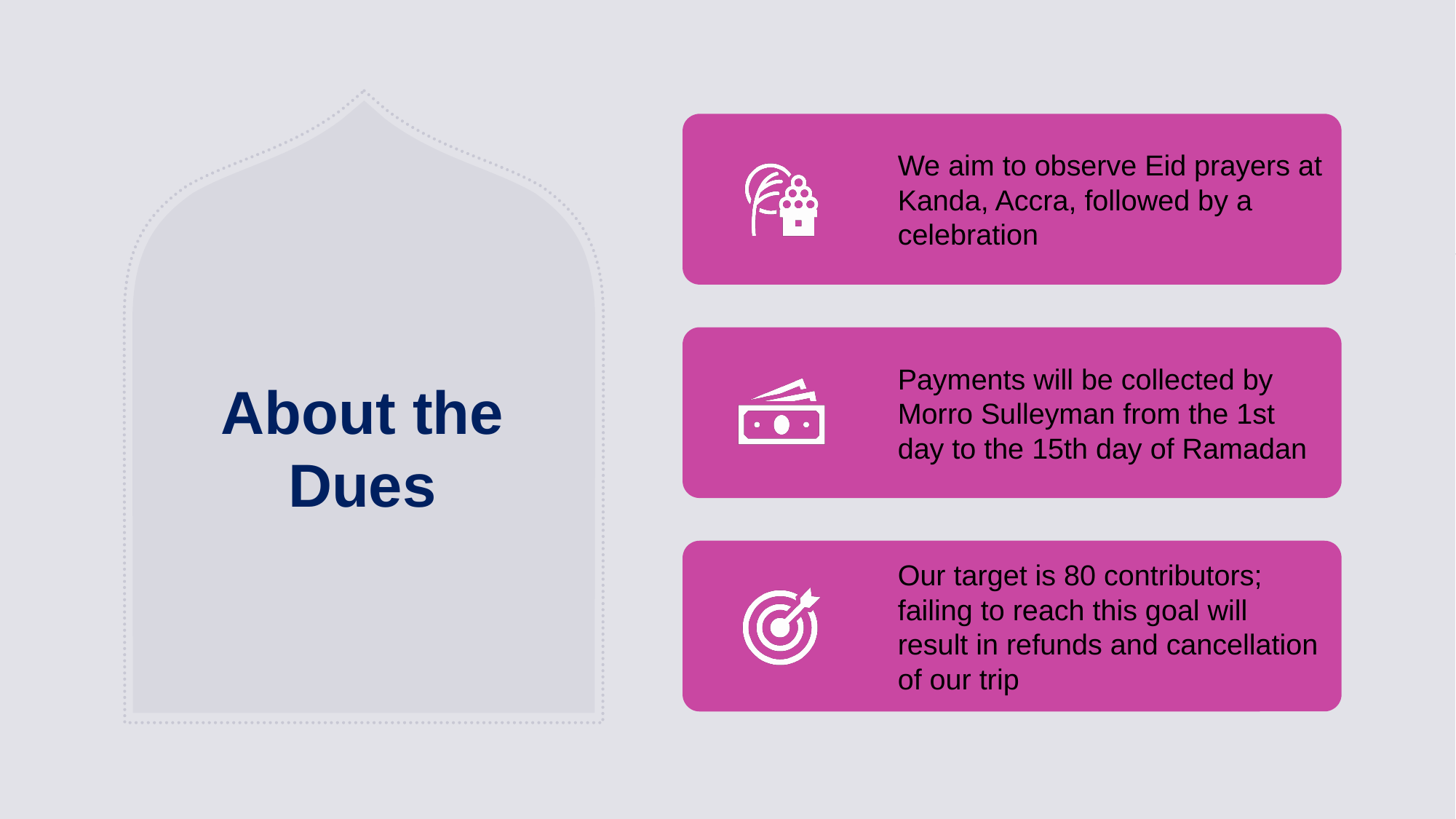

We aim to observe Eid prayers at Kanda, Accra, followed by a celebration
Payments will be collected by Morro Sulleyman from the 1st day to the 15th day of Ramadan
Our target is 80 contributors; failing to reach this goal will result in refunds and cancellation of our trip
# About the Dues